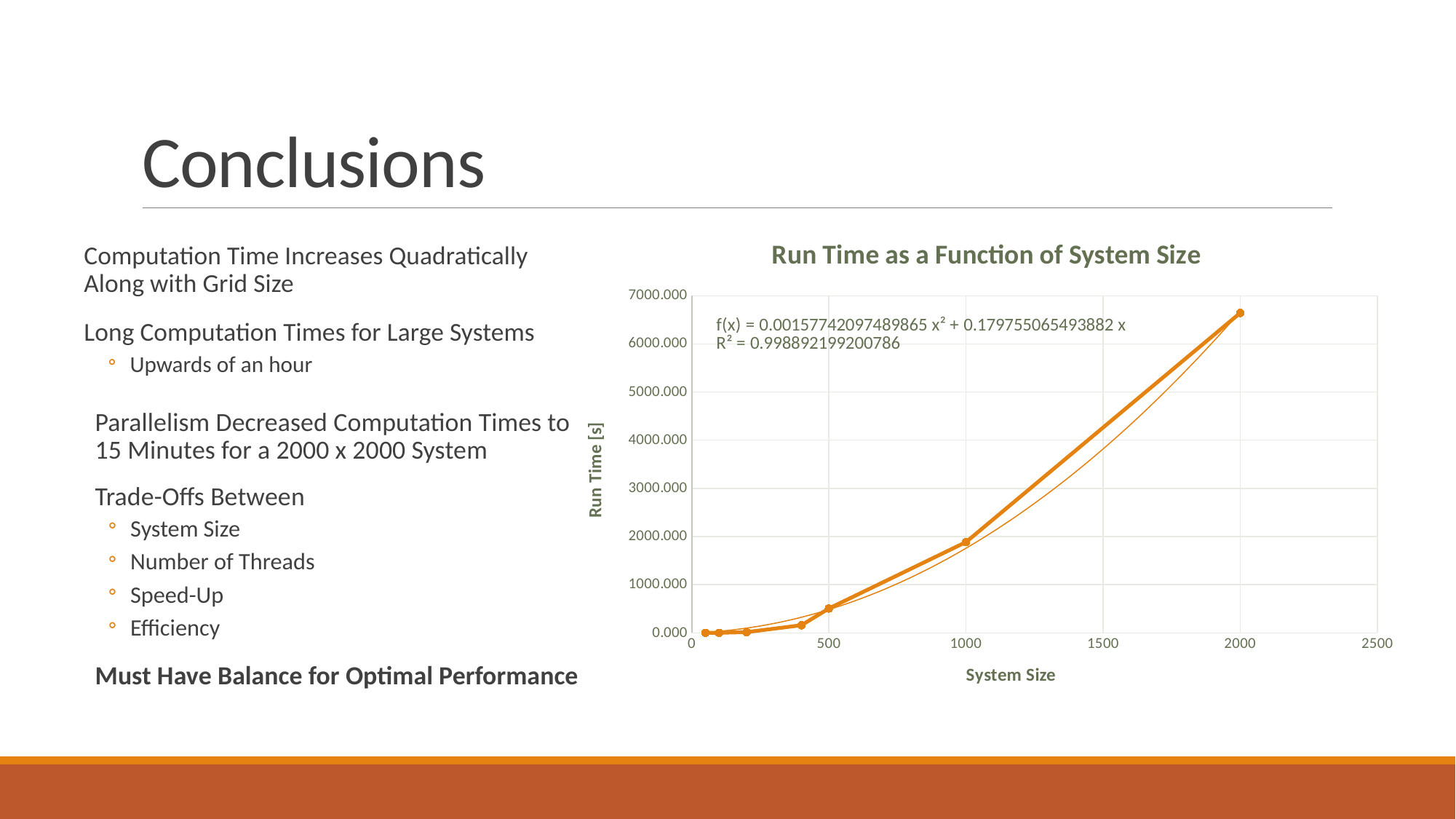

# Conclusions

### Chart:

| Category |  |
|---|---|
Computation Time Increases Quadratically Along with Grid Size
Long Computation Times for Large Systems
Upwards of an hour
Parallelism Decreased Computation Times to 15 Minutes for a 2000 x 2000 System
Trade-Offs Between
System Size
Number of Threads
Speed-Up
Efficiency
Must Have Balance for Optimal Performance